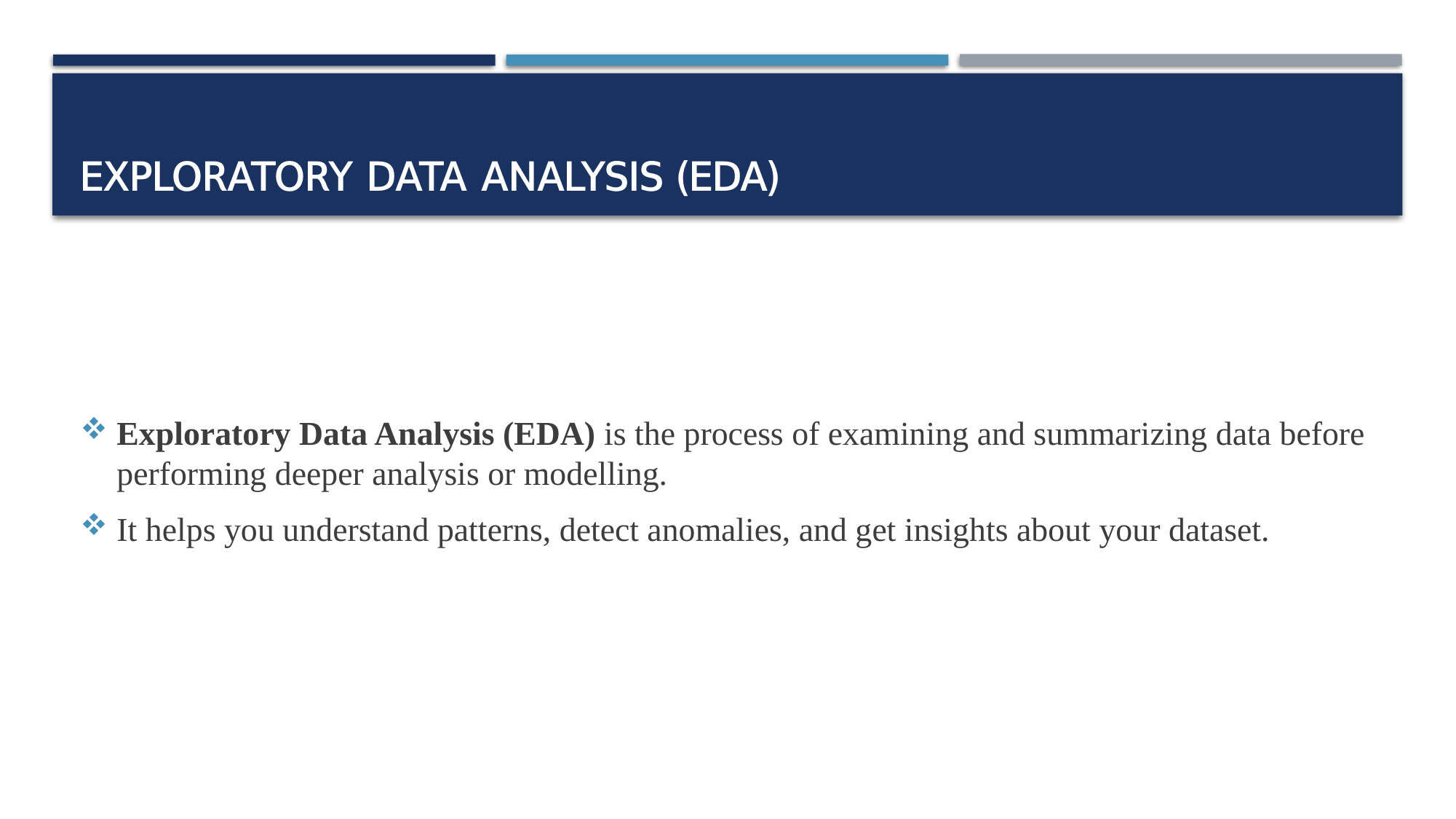

# Exploratory Data Analysis (EDA)
Exploratory Data Analysis (EDA) is the process of examining and summarizing data before performing deeper analysis or modelling.
It helps you understand patterns, detect anomalies, and get insights about your dataset.